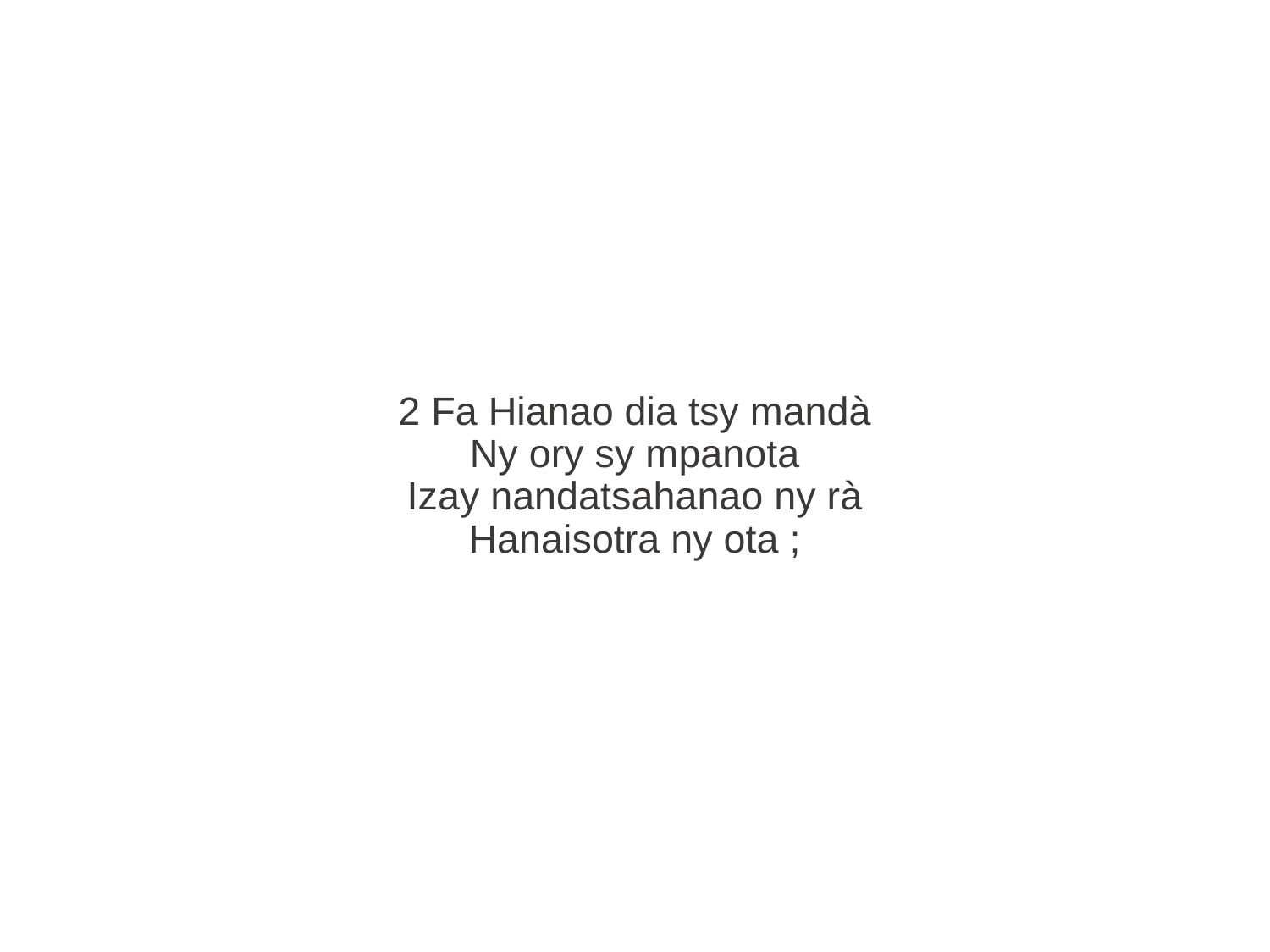

2 Fa Hianao dia tsy mandà
Ny ory sy mpanota
Izay nandatsahanao ny rà
Hanaisotra ny ota ;